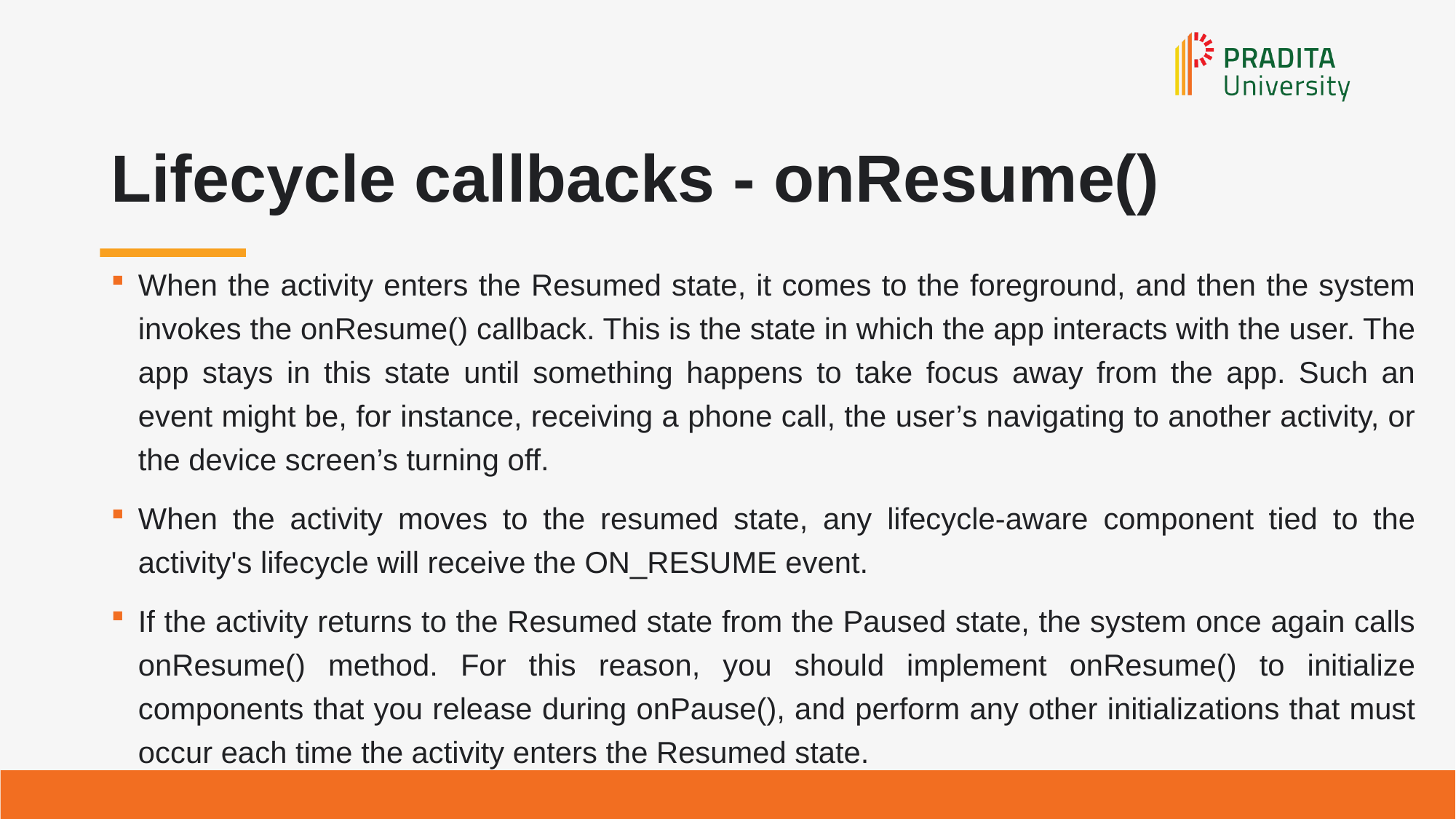

# Lifecycle callbacks - onResume()
When the activity enters the Resumed state, it comes to the foreground, and then the system invokes the onResume() callback. This is the state in which the app interacts with the user. The app stays in this state until something happens to take focus away from the app. Such an event might be, for instance, receiving a phone call, the user’s navigating to another activity, or the device screen’s turning off.
When the activity moves to the resumed state, any lifecycle-aware component tied to the activity's lifecycle will receive the ON_RESUME event.
If the activity returns to the Resumed state from the Paused state, the system once again calls onResume() method. For this reason, you should implement onResume() to initialize components that you release during onPause(), and perform any other initializations that must occur each time the activity enters the Resumed state.